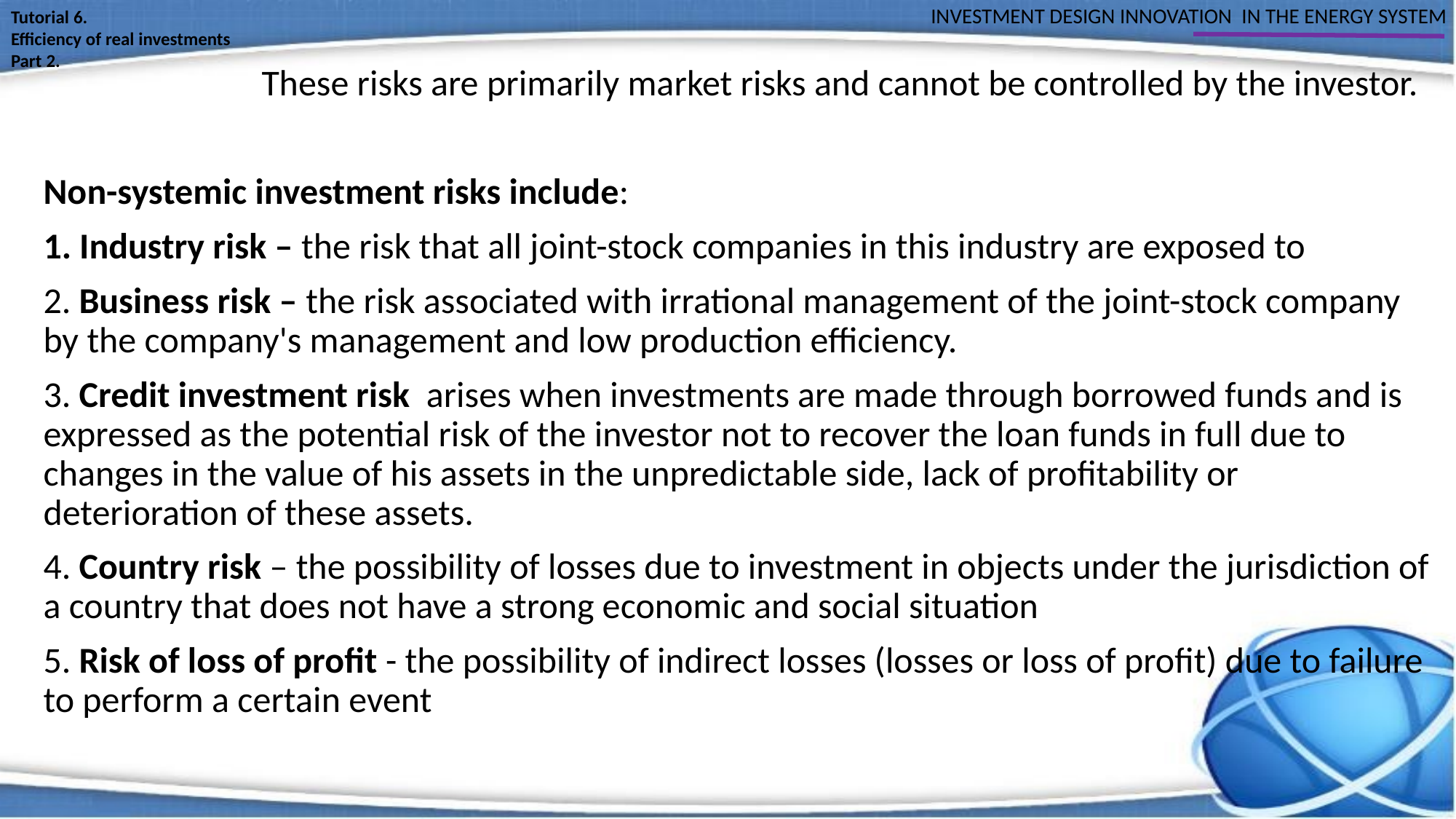

INVESTMENT DESIGN INNOVATION  IN THE ENERGY SYSTEM
Tutorial 6.
Efficiency of real investments
Part 2.
		These risks are primarily market risks and cannot be controlled by the investor.

Non-systemic investment risks include:
1. Industry risk – the risk that all joint-stock companies in this industry are exposed to
2. Business risk – the risk associated with irrational management of the joint-stock company by the company's management and low production efficiency.
3. Credit investment risk  arises when investments are made through borrowed funds and is expressed as the potential risk of the investor not to recover the loan funds in full due to changes in the value of his assets in the unpredictable side, lack of profitability or deterioration of these assets.
4. Country risk – the possibility of losses due to investment in objects under the jurisdiction of a country that does not have a strong economic and social situation
5. Risk of loss of profit - the possibility of indirect losses (losses or loss of profit) due to failure to perform a certain event